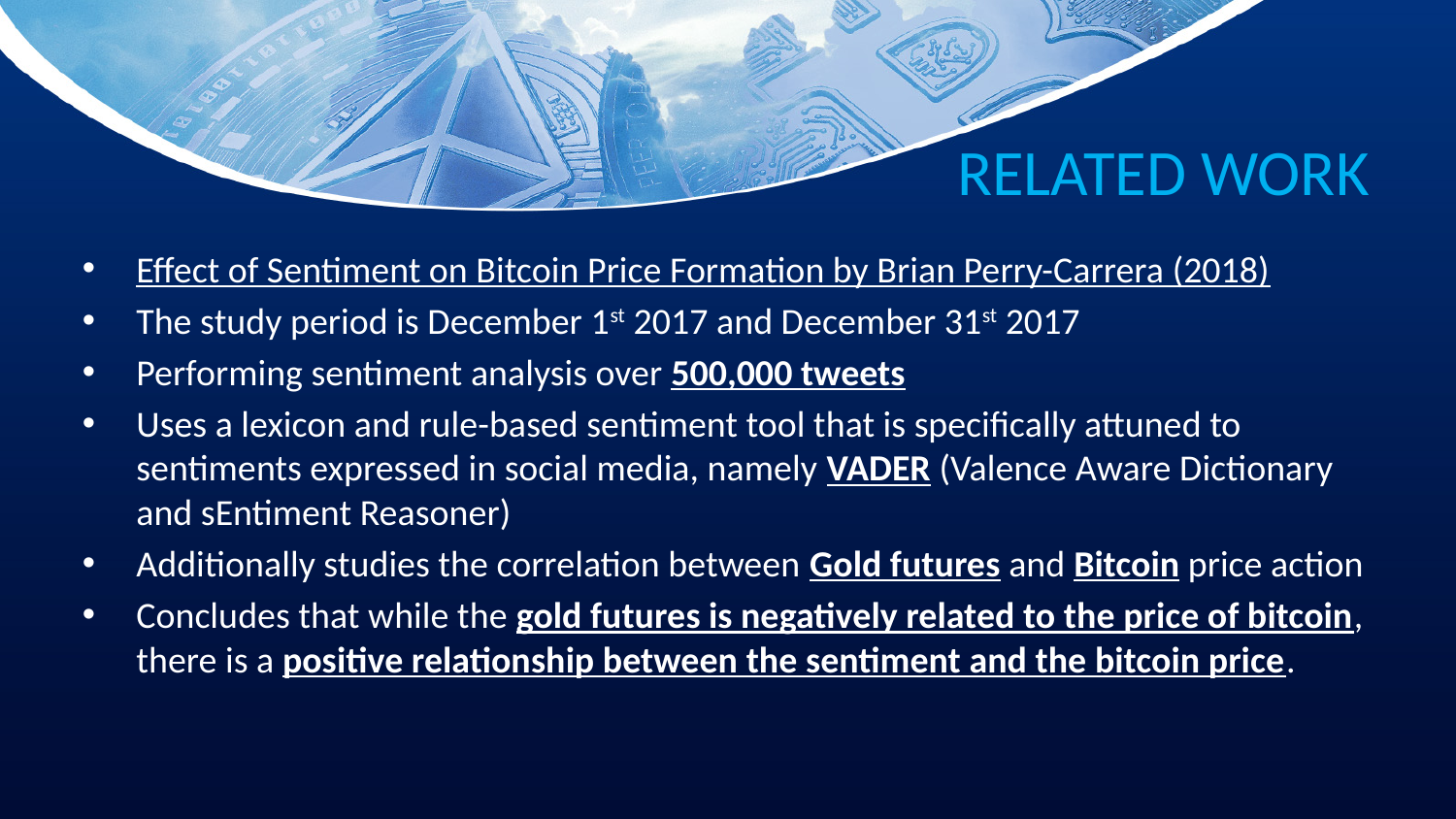

# RELATED WORK
Effect of Sentiment on Bitcoin Price Formation by Brian Perry-Carrera (2018)
The study period is December 1st 2017 and December 31st 2017
Performing sentiment analysis over 500,000 tweets
Uses a lexicon and rule-based sentiment tool that is specifically attuned to sentiments expressed in social media, namely VADER (Valence Aware Dictionary and sEntiment Reasoner)
Additionally studies the correlation between Gold futures and Bitcoin price action
Concludes that while the gold futures is negatively related to the price of bitcoin, there is a positive relationship between the sentiment and the bitcoin price.